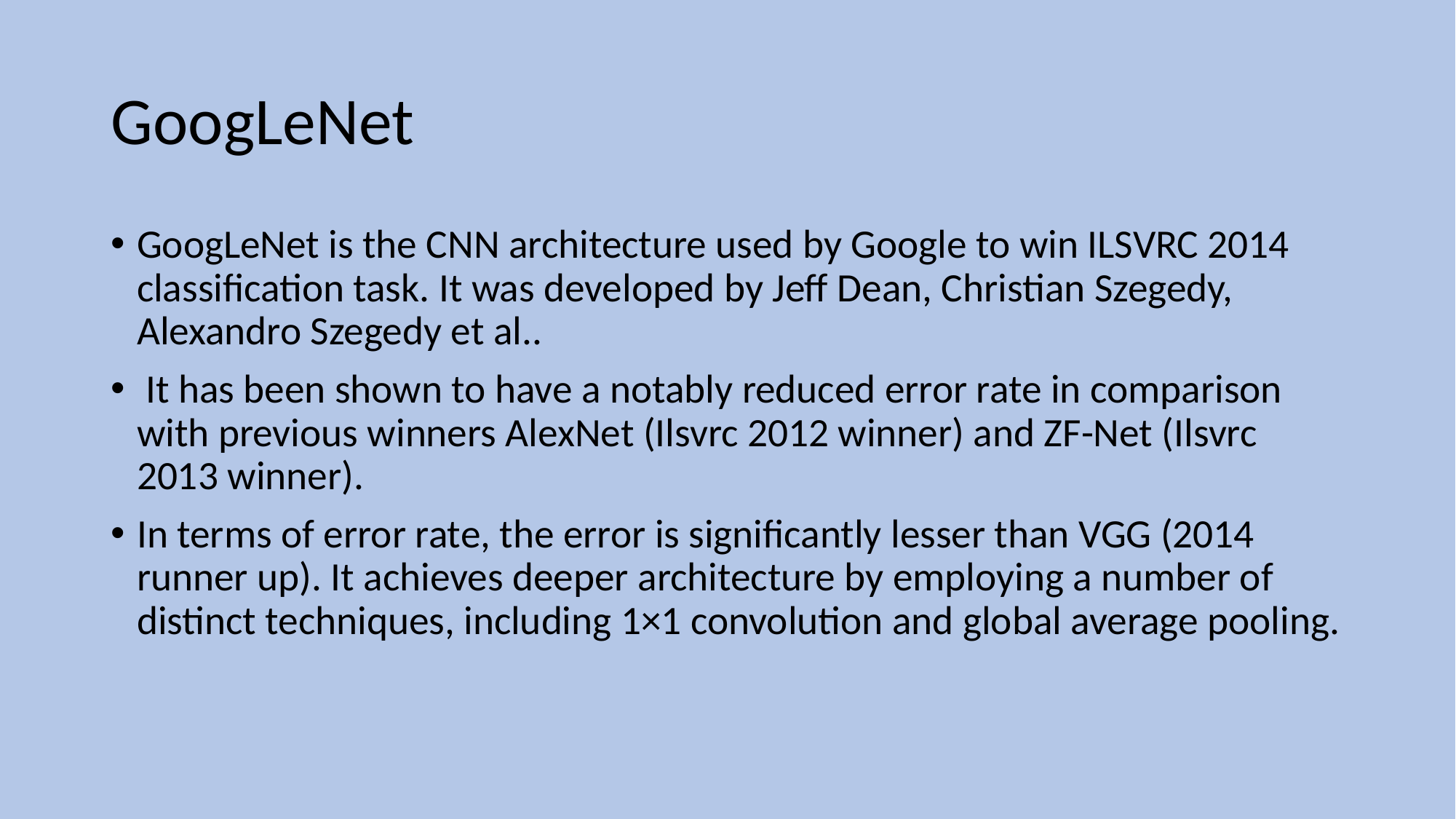

# GoogLeNet
GoogLeNet is the CNN architecture used by Google to win ILSVRC 2014 classification task. It was developed by Jeff Dean, Christian Szegedy, Alexandro Szegedy et al..
 It has been shown to have a notably reduced error rate in comparison with previous winners AlexNet (Ilsvrc 2012 winner) and ZF-Net (Ilsvrc 2013 winner).
In terms of error rate, the error is significantly lesser than VGG (2014 runner up). It achieves deeper architecture by employing a number of distinct techniques, including 1×1 convolution and global average pooling.